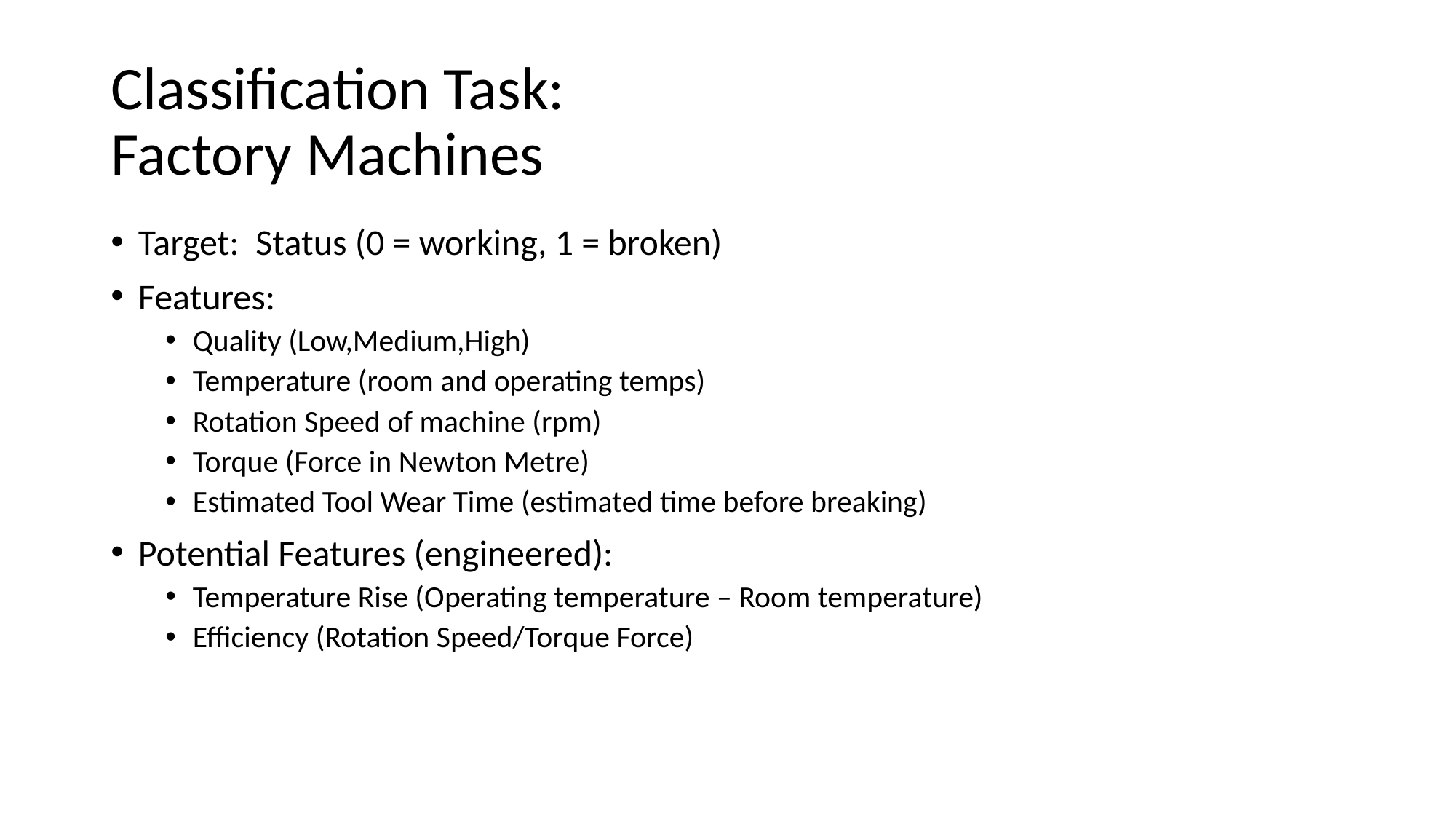

# Classification Task: Factory Machines
Target:  Status (0 = working, 1 = broken)
Features:
Quality (Low,Medium,High)
Temperature (room and operating temps)
Rotation Speed of machine (rpm)
Torque (Force in Newton Metre)
Estimated Tool Wear Time (estimated time before breaking)
Potential Features (engineered):
Temperature Rise (Operating temperature – Room temperature)
Efficiency (Rotation Speed/Torque Force)